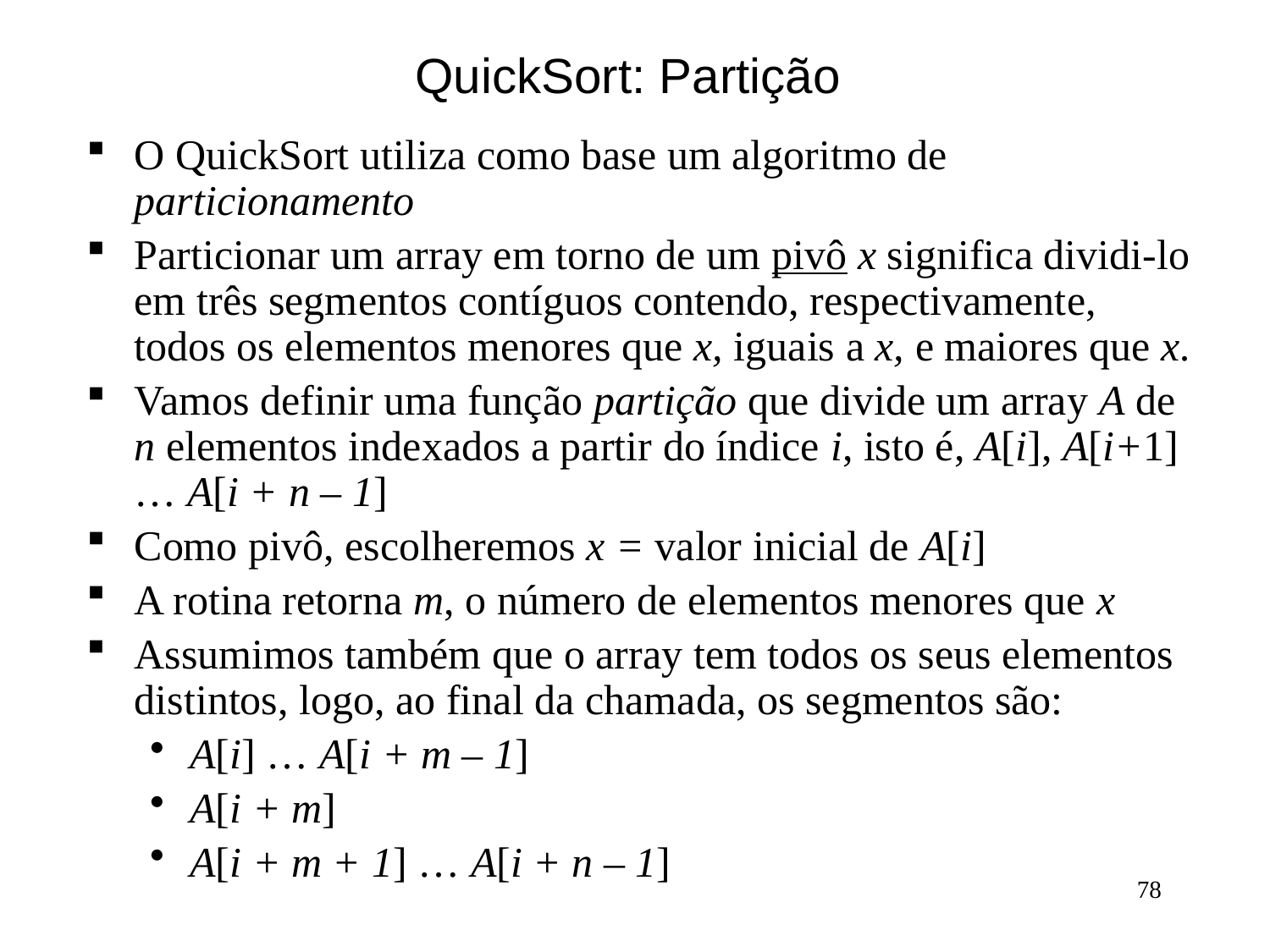

# QuickSort: Partição
O QuickSort utiliza como base um algoritmo de particionamento
Particionar um array em torno de um pivô x significa dividi-lo em três segmentos contíguos contendo, respectivamente, todos os elementos menores que x, iguais a x, e maiores que x.
Vamos definir uma função partição que divide um array A de n elementos indexados a partir do índice i, isto é, A[i], A[i+1] … A[i + n – 1]
Como pivô, escolheremos x = valor inicial de A[i]
A rotina retorna m, o número de elementos menores que x
Assumimos também que o array tem todos os seus elementos distintos, logo, ao final da chamada, os segmentos são:
A[i] … A[i + m – 1]
A[i + m]
A[i + m + 1] … A[i + n – 1]

78